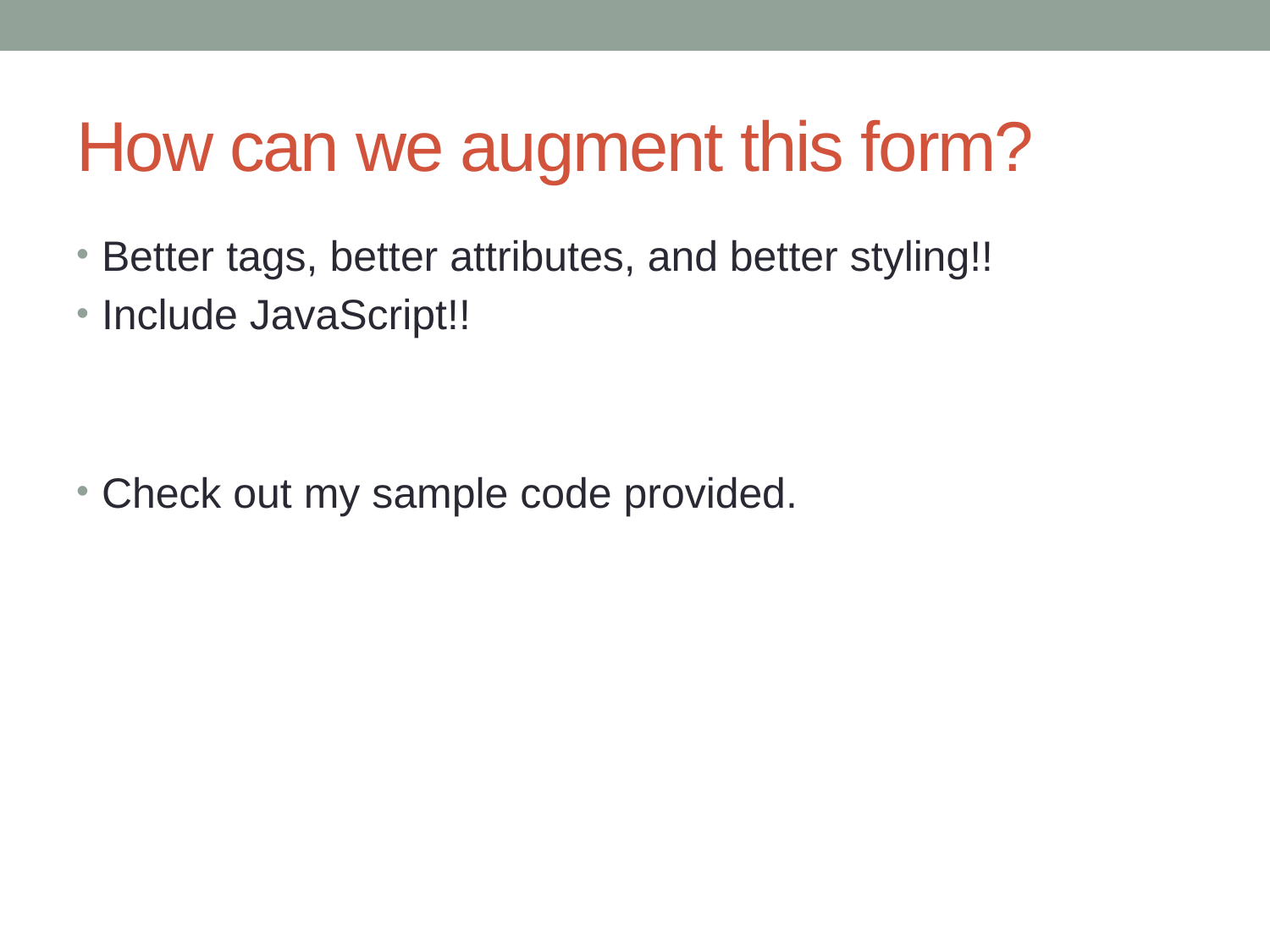

# How can we augment this form?
Better tags, better attributes, and better styling!!
Include JavaScript!!

Check out my sample code provided.